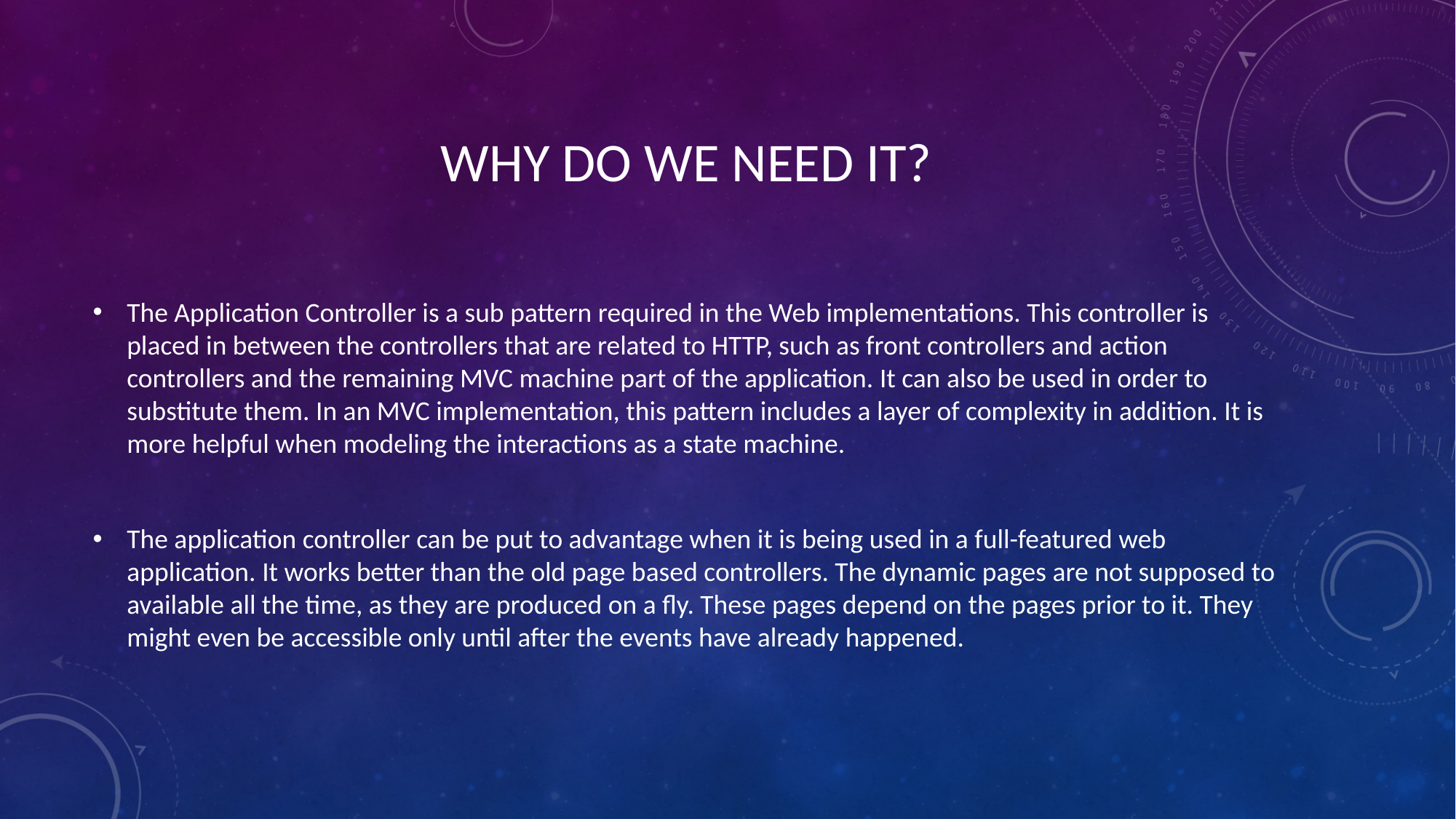

# Why do we need it?
The Application Controller is a sub pattern required in the Web implementations. This controller is placed in between the controllers that are related to HTTP, such as front controllers and action controllers and the remaining MVC machine part of the application. It can also be used in order to substitute them. In an MVC implementation, this pattern includes a layer of complexity in addition. It is more helpful when modeling the interactions as a state machine.

The application controller can be put to advantage when it is being used in a full-featured web application. It works better than the old page based controllers. The dynamic pages are not supposed to available all the time, as they are produced on a fly. These pages depend on the pages prior to it. They might even be accessible only until after the events have already happened.